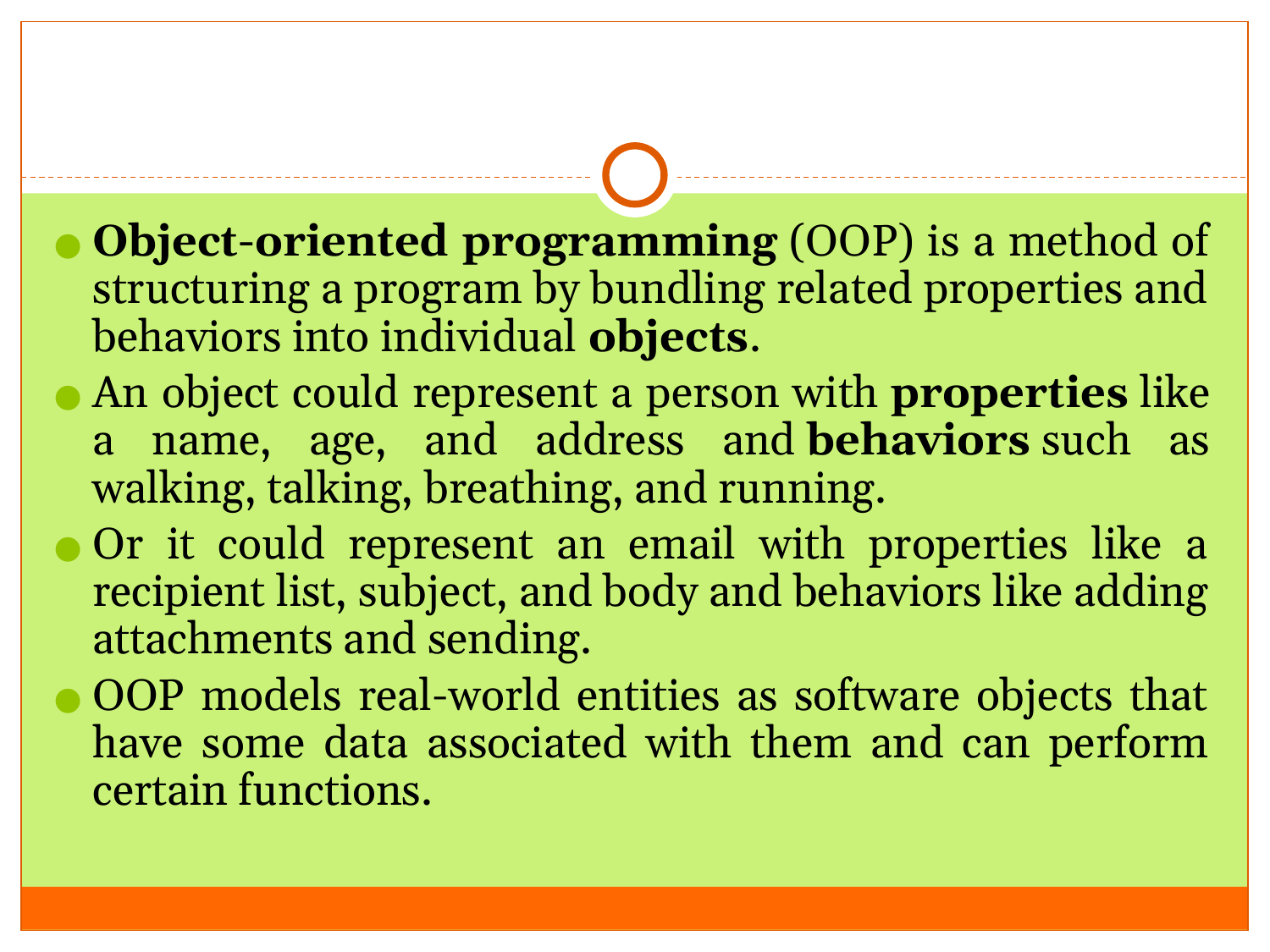

#
Object-oriented programming (OOP) is a method of structuring a program by bundling related properties and behaviors into individual objects.
An object could represent a person with properties like a name, age, and address and behaviors such as walking, talking, breathing, and running.
Or it could represent an email with properties like a recipient list, subject, and body and behaviors like adding attachments and sending.
OOP models real-world entities as software objects that have some data associated with them and can perform certain functions.